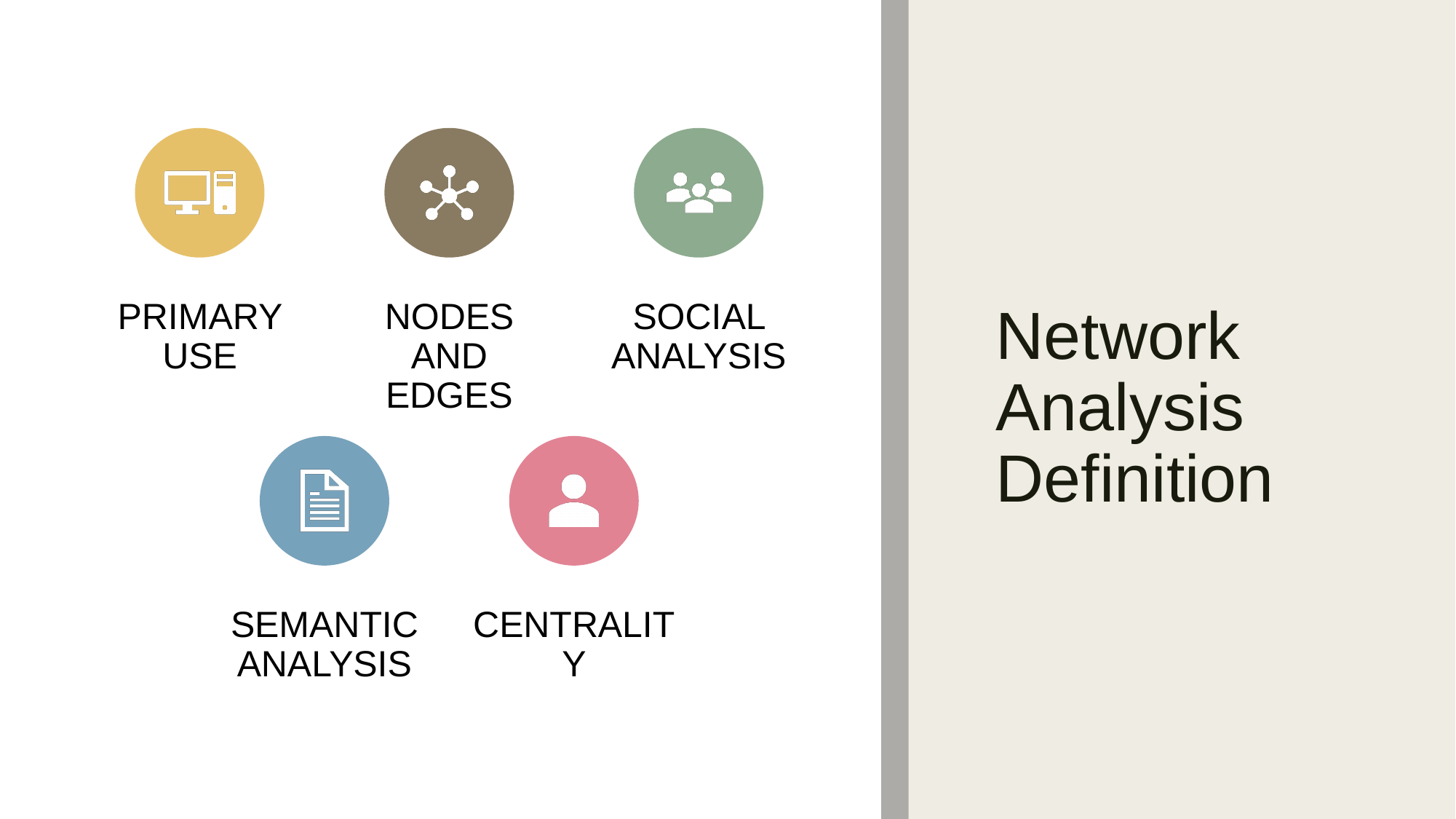

# Network Analysis Definition
Primary use
Nodes and edges
Social analysis
Semantic analysis
Centrality